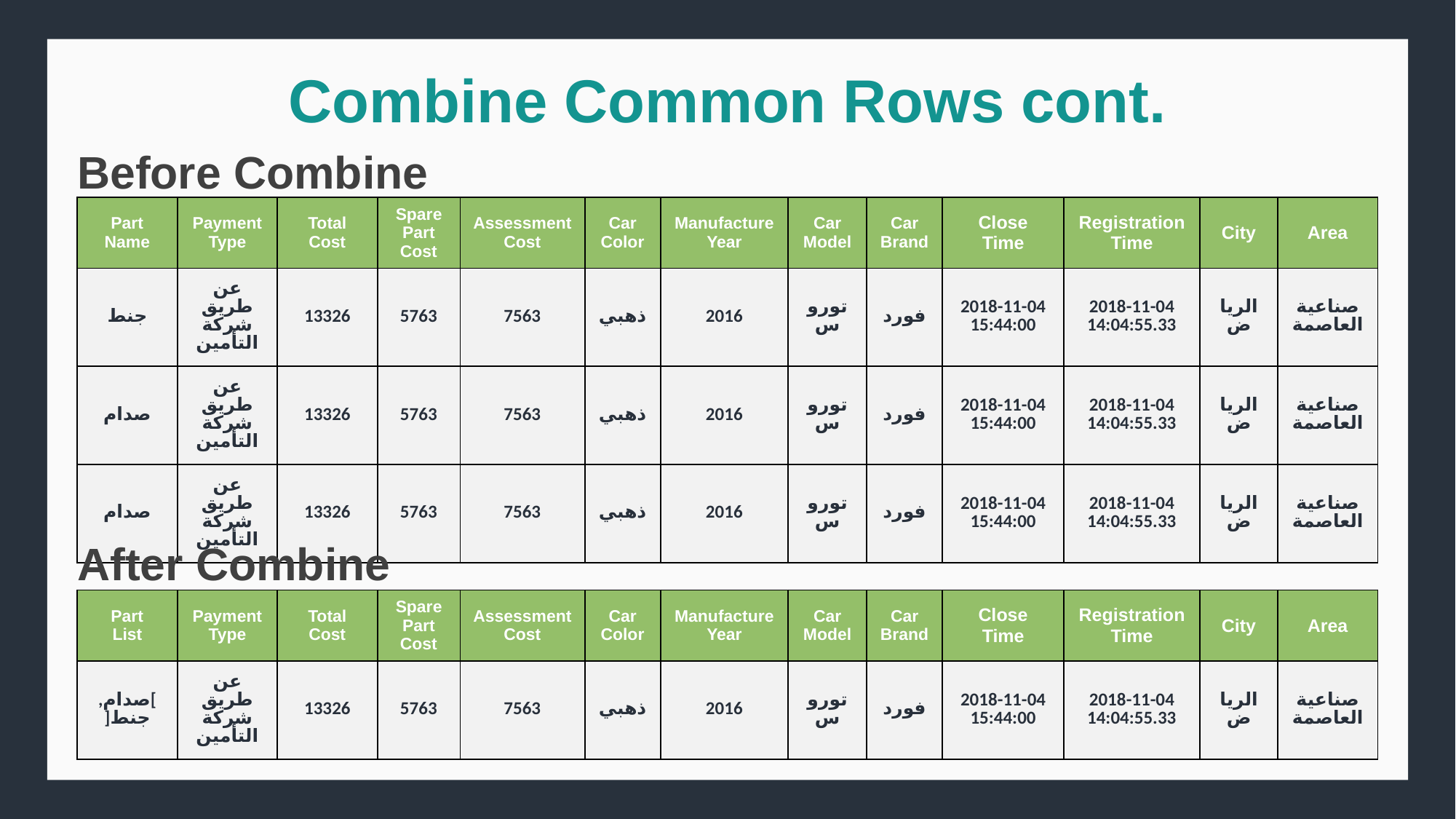

Combine Common Rows cont.

Before Combine
| Part Name | Payment Type | Total Cost | Spare Part Cost | Assessment Cost | Car Color | Manufacture Year | Car Model | Car Brand | Close Time | Registration Time | City | Area |
| --- | --- | --- | --- | --- | --- | --- | --- | --- | --- | --- | --- | --- |
| جنط | عن طريق شركة التأمين | 13326 | 5763 | 7563 | ذهبي | 2016 | توروس | فورد | 2018-11-04 15:44:00 | 2018-11-04 14:04:55.33 | الرياض | صناعية العاصمة |
| صدام | عن طريق شركة التأمين | 13326 | 5763 | 7563 | ذهبي | 2016 | توروس | فورد | 2018-11-04 15:44:00 | 2018-11-04 14:04:55.33 | الرياض | صناعية العاصمة |
| صدام | عن طريق شركة التأمين | 13326 | 5763 | 7563 | ذهبي | 2016 | توروس | فورد | 2018-11-04 15:44:00 | 2018-11-04 14:04:55.33 | الرياض | صناعية العاصمة |
After Combine
| Part List | Payment Type | Total Cost | Spare Part Cost | Assessment Cost | Car Color | Manufacture Year | Car Model | Car Brand | Close Time | Registration Time | City | Area |
| --- | --- | --- | --- | --- | --- | --- | --- | --- | --- | --- | --- | --- |
| ]صدام, جنط[ | عن طريق شركة التأمين | 13326 | 5763 | 7563 | ذهبي | 2016 | توروس | فورد | 2018-11-04 15:44:00 | 2018-11-04 14:04:55.33 | الرياض | صناعية العاصمة |